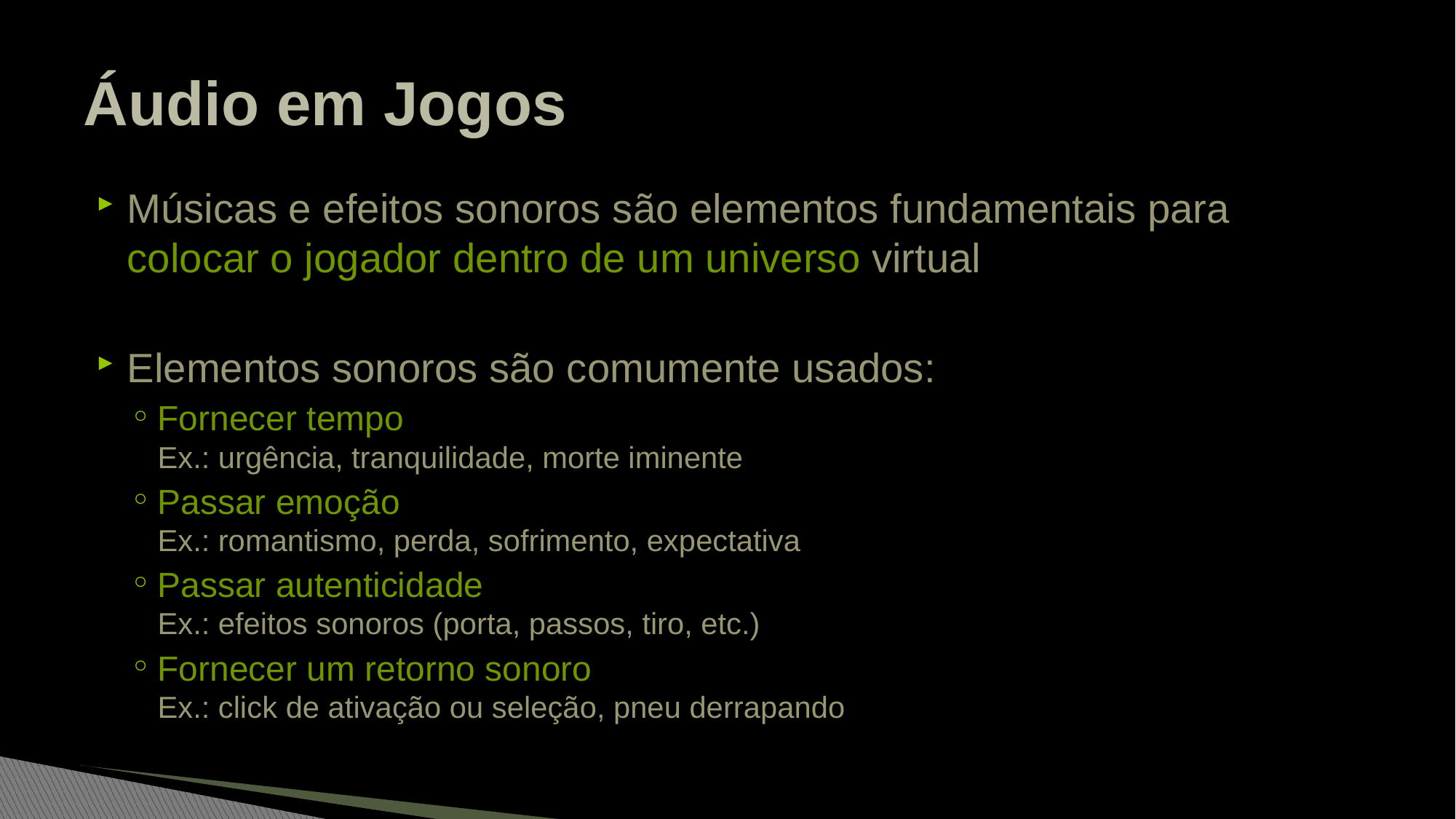

# Áudio em Jogos
Músicas e efeitos sonoros são elementos fundamentais para colocar o jogador dentro de um universo virtual

Elementos sonoros são comumente usados:
Fornecer tempo
Ex.: urgência, tranquilidade, morte iminente
Passar emoção
Ex.: romantismo, perda, sofrimento, expectativa
Passar autenticidade
Ex.: efeitos sonoros (porta, passos, tiro, etc.)
Fornecer um retorno sonoro
Ex.: click de ativação ou seleção, pneu derrapando